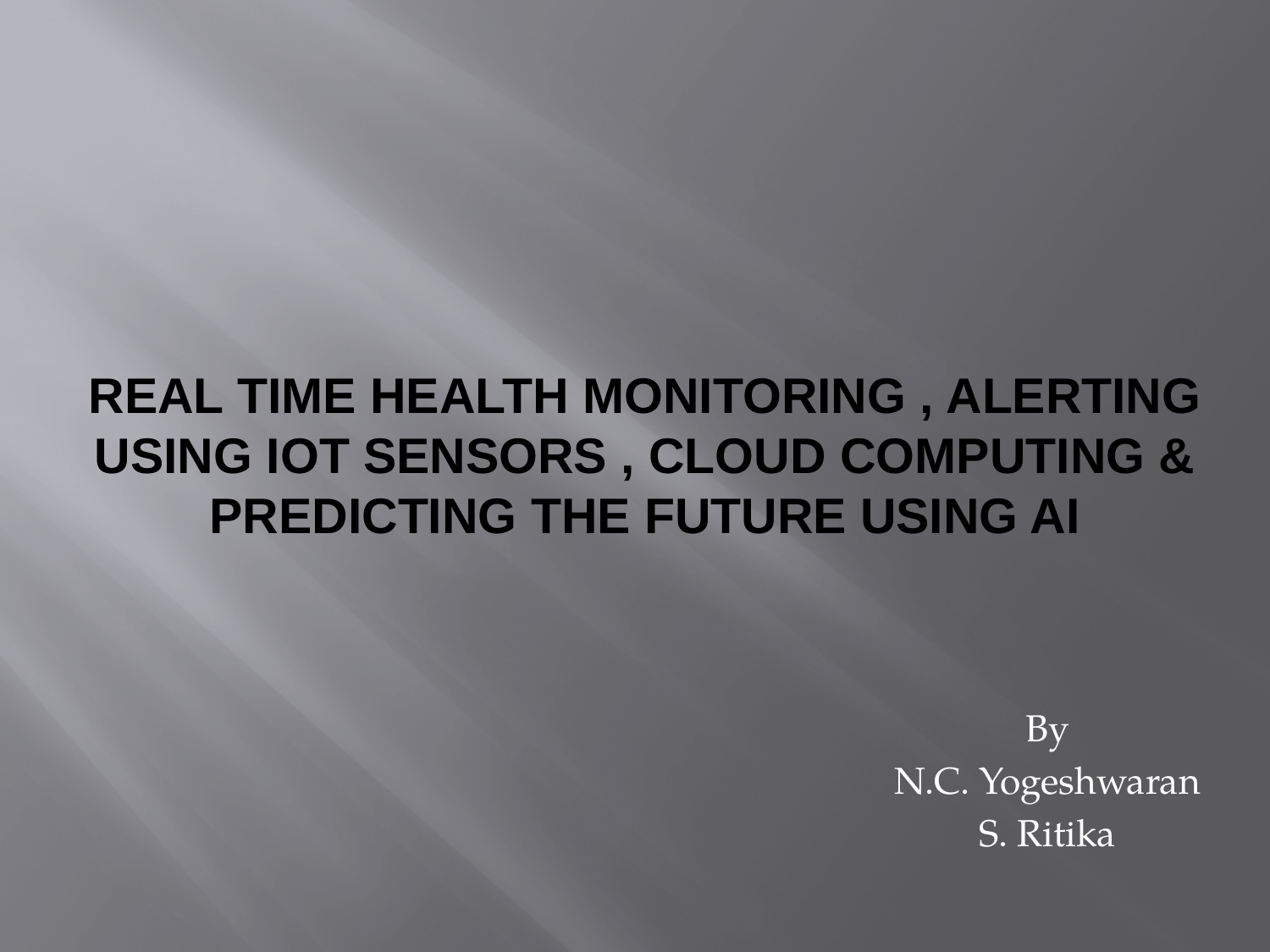

# Real time health monitoring , alerting using IOT Sensors , Cloud computing & predicting the future using AI
By
N.C. Yogeshwaran
S. Ritika